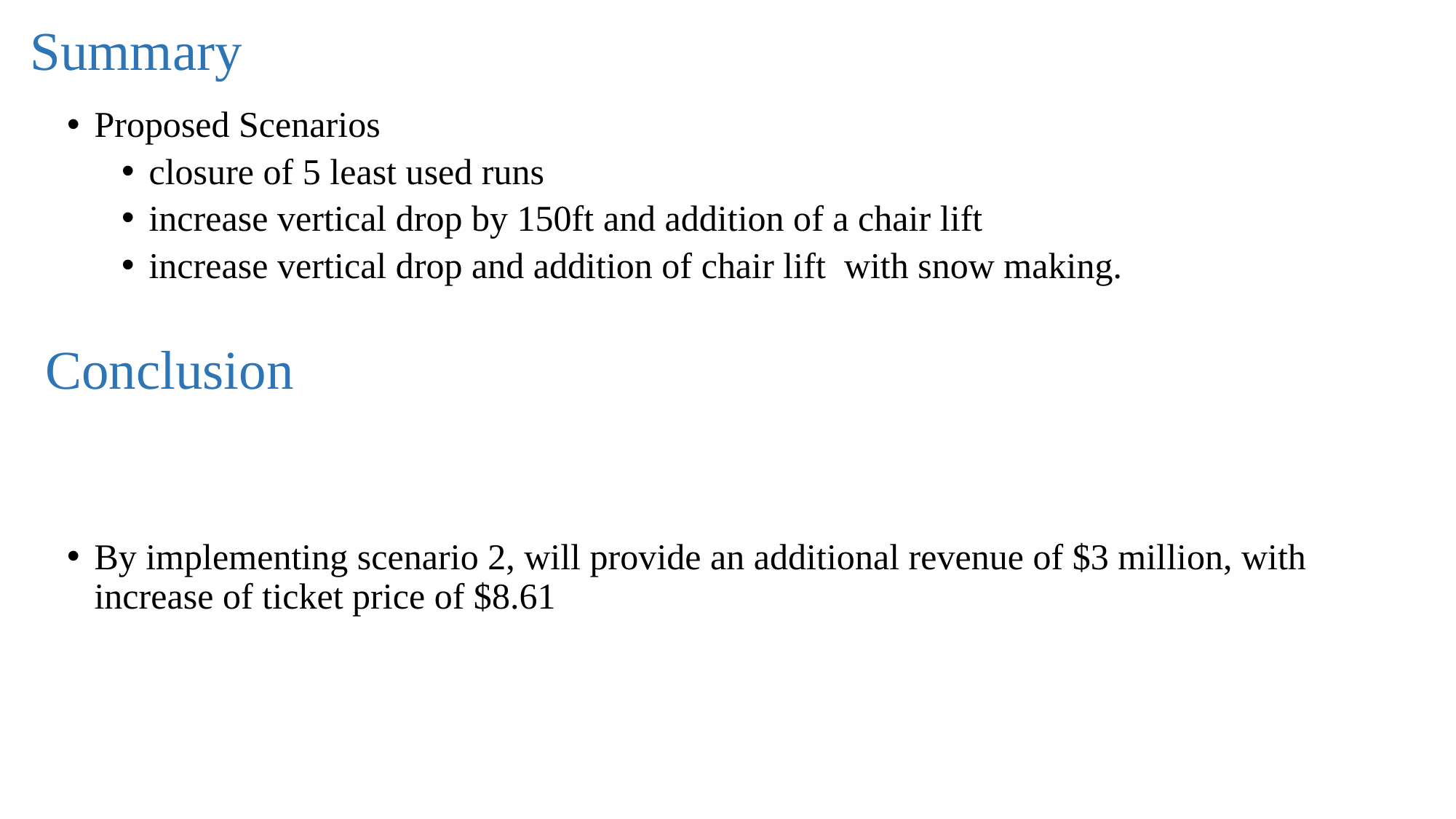

# Summary
Proposed Scenarios
closure of 5 least used runs
increase vertical drop by 150ft and addition of a chair lift
increase vertical drop and addition of chair lift  with snow making.

By implementing scenario 2, will provide an additional revenue of $3 million, with increase of ticket price of $8.61
Conclusion